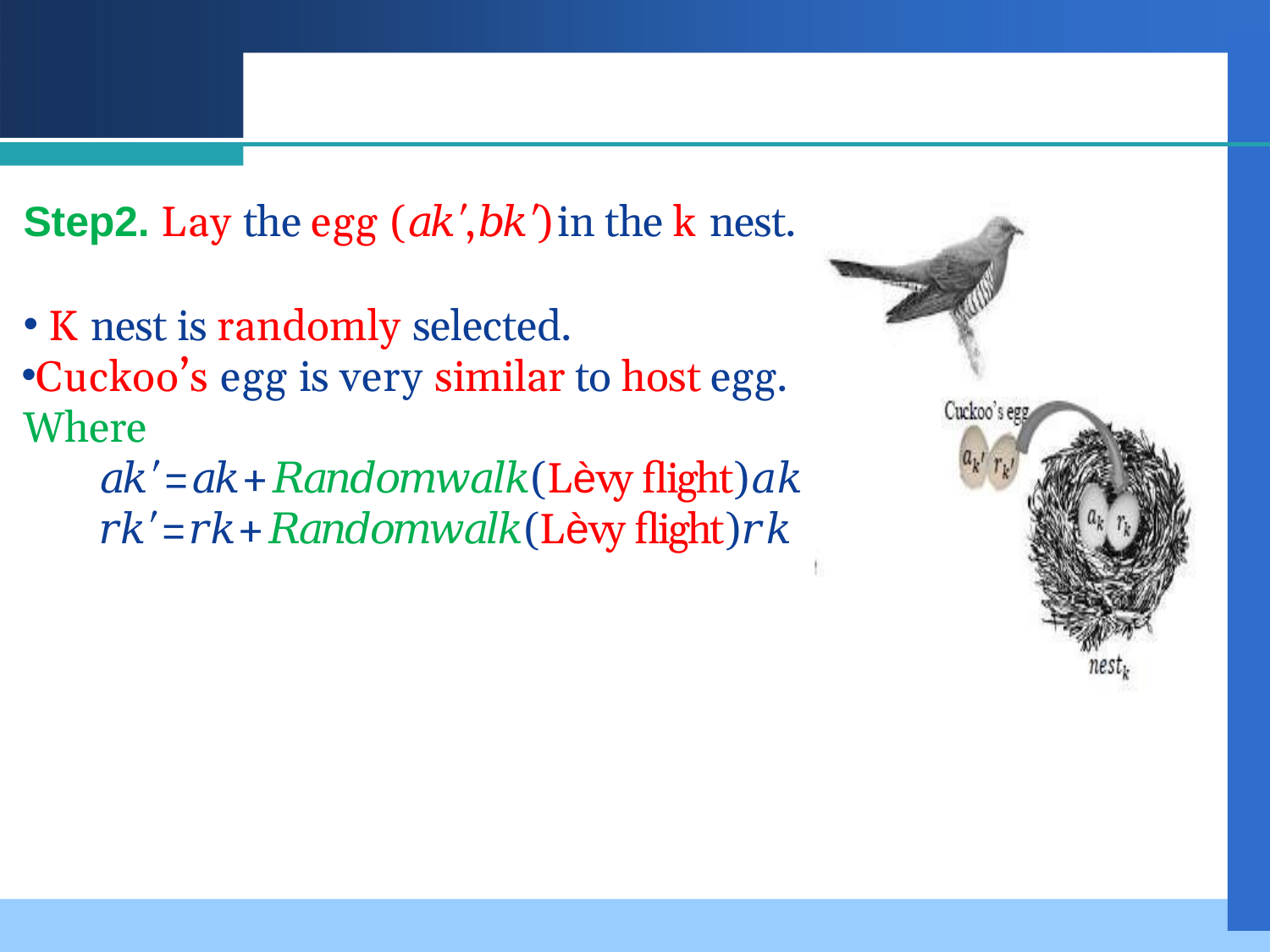

Step2. Lay the egg (𝑎𝑘′,𝑏𝑘′) in the k nest.

K nest is randomly selected.
Cuckoo’s egg is very similar to host egg.  Where
𝑎𝑘′=𝑎𝑘+𝑅𝑎𝑛𝑑𝑜𝑚𝑤𝑎𝑙𝑘(Lѐvy flight)𝑎𝑘
𝑟𝑘′=𝑟𝑘+𝑅𝑎𝑛𝑑𝑜𝑚𝑤𝑎𝑙𝑘(Lѐvy flight)𝑟𝑘